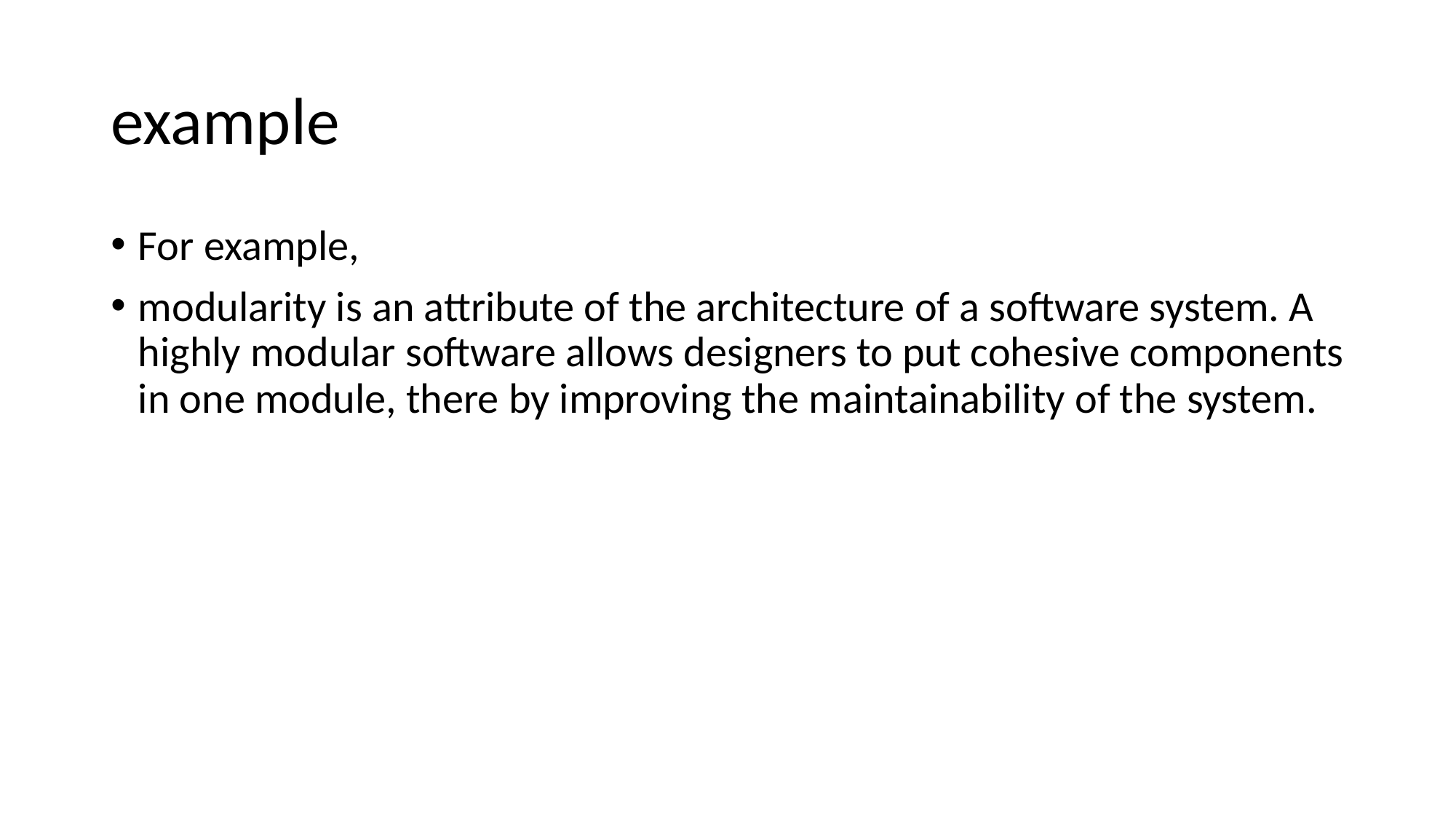

# example
For example,
modularity is an attribute of the architecture of a software system. A highly modular software allows designers to put cohesive components in one module, there by improving the maintainability of the system.